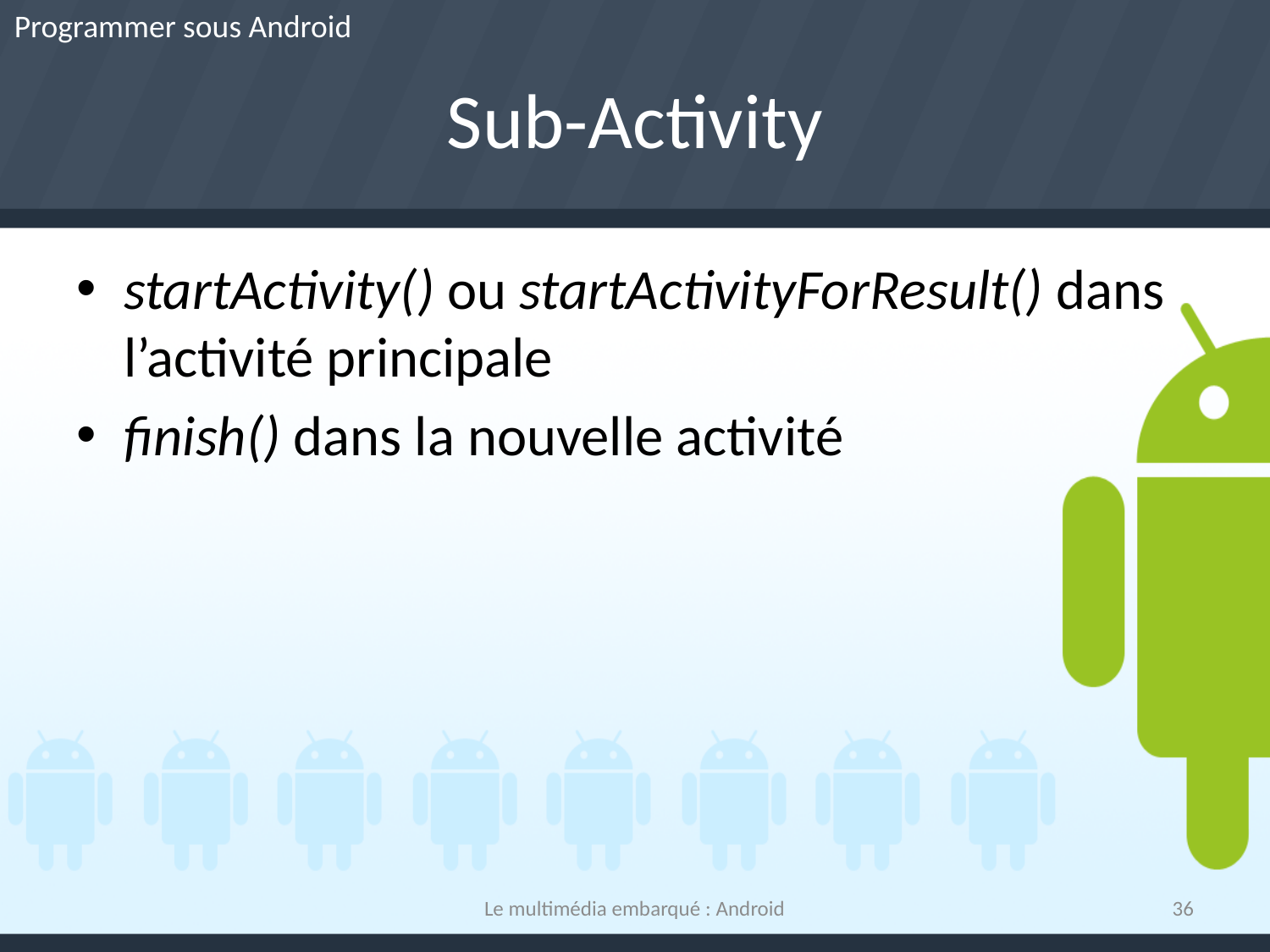

Programmer sous Android
# Sub-Activity
startActivity() ou startActivityForResult() dans l’activité principale
finish() dans la nouvelle activité
Le multimédia embarqué : Android
36